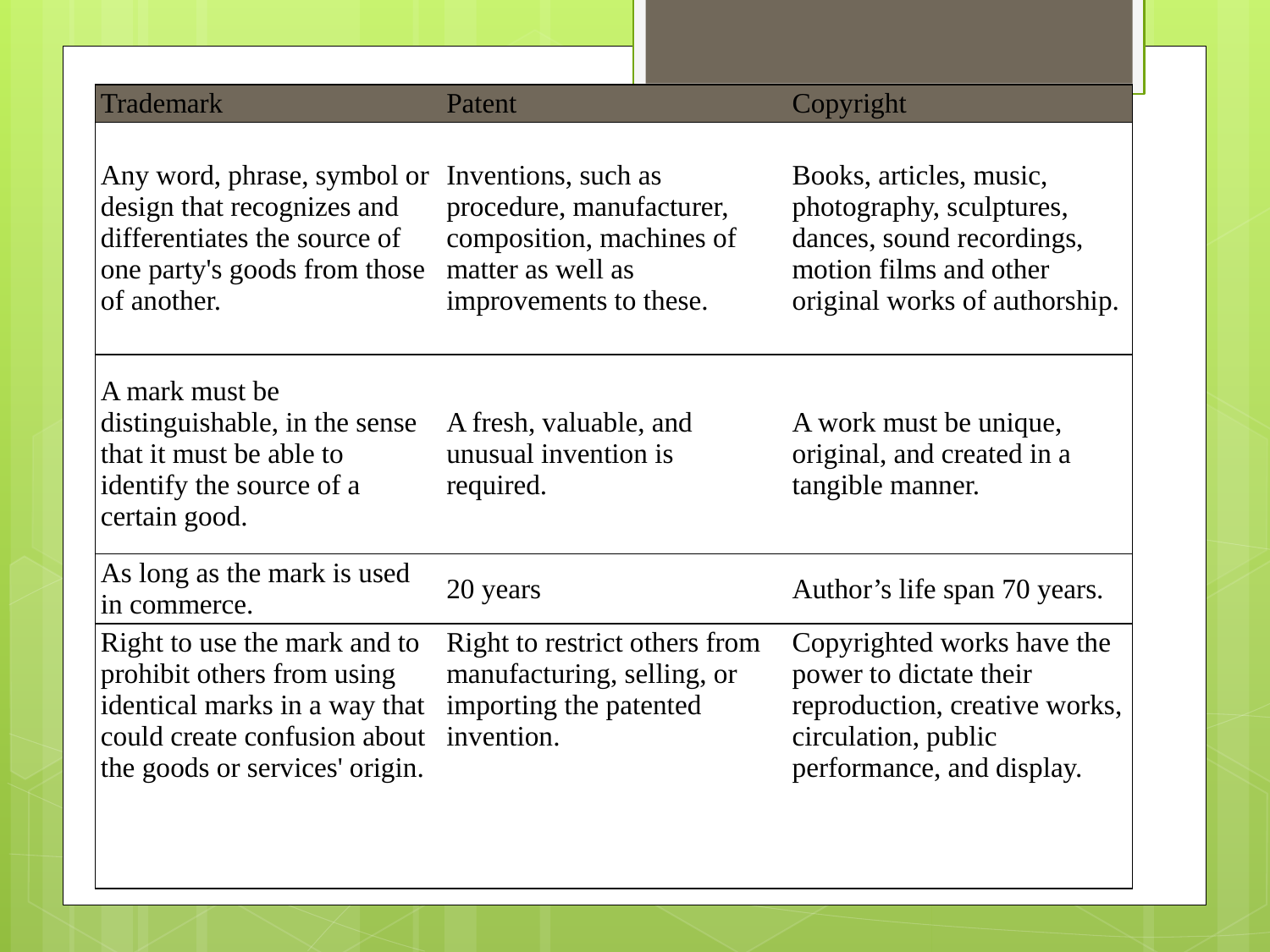

| Trademark | Patent | Copyright |
| --- | --- | --- |
| Any word, phrase, symbol or design that recognizes and differentiates the source of one party's goods from those of another. | Inventions, such as procedure, manufacturer, composition, machines of matter as well as improvements to these. | Books, articles, music, photography, sculptures, dances, sound recordings, motion films and other original works of authorship. |
| A mark must be distinguishable, in the sense that it must be able to identify the source of a certain good. | A fresh, valuable, and unusual invention is required. | A work must be unique, original, and created in a tangible manner. |
| As long as the mark is used in commerce. | 20 years | Author’s life span 70 years. |
| Right to use the mark and to prohibit others from using identical marks in a way that could create confusion about the goods or services' origin. | Right to restrict others from manufacturing, selling, or importing the patented invention. | Copyrighted works have the power to dictate their reproduction, creative works, circulation, public performance, and display. |